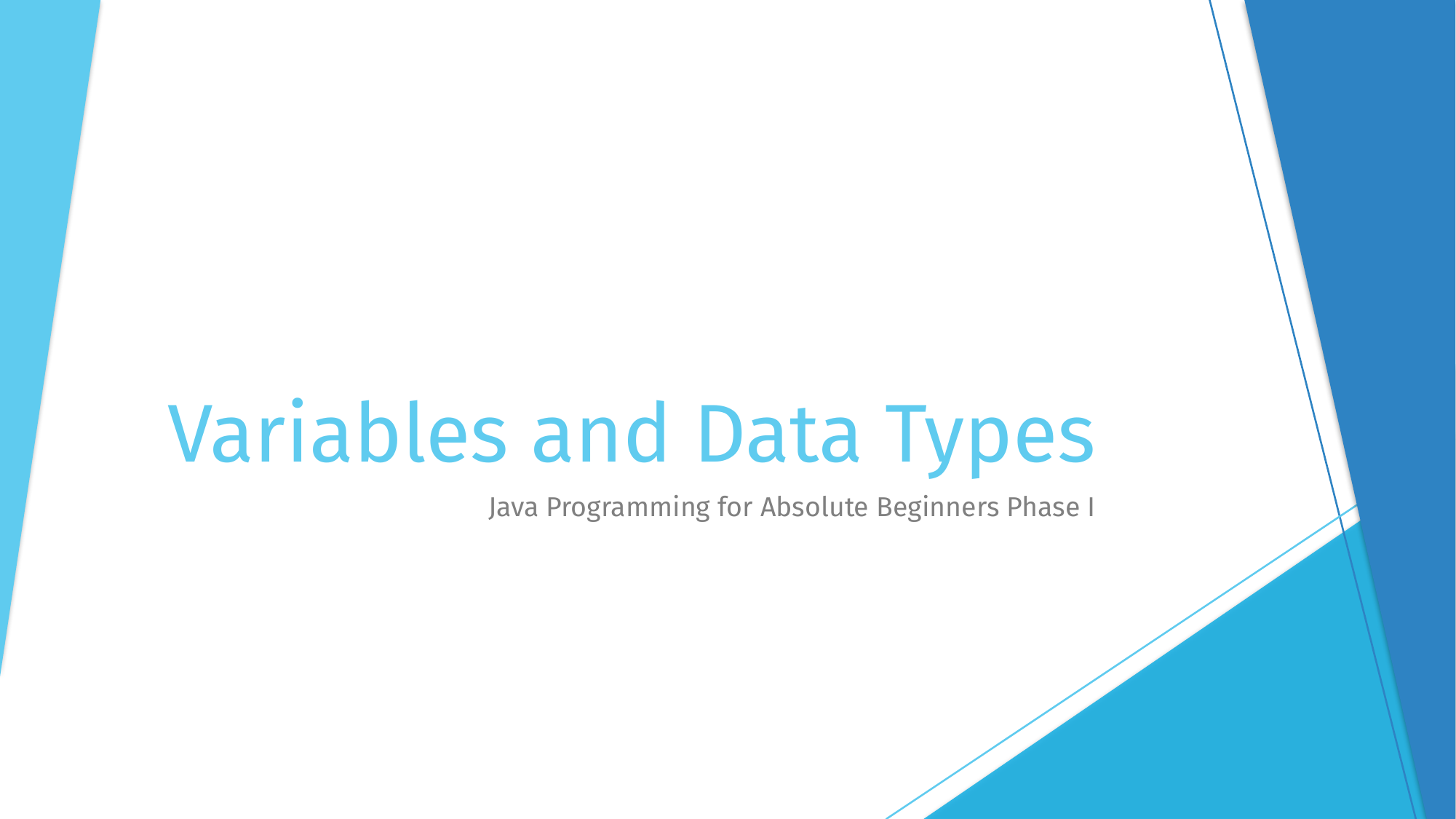

# Variables and Data Types

Java Programming for Absolute Beginners Phase I